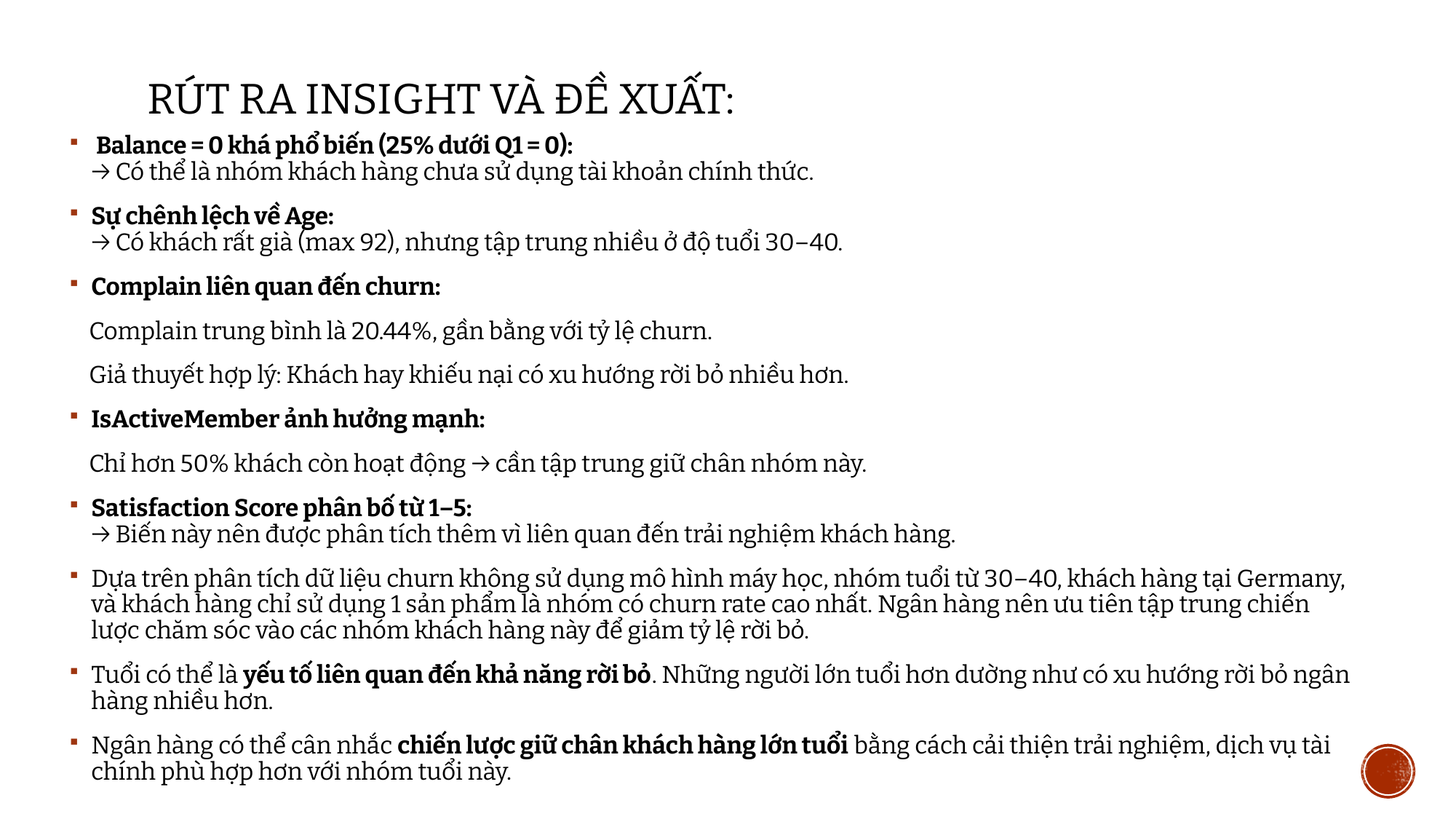

# Rút ra insight và đề xuất:
 Balance = 0 khá phổ biến (25% dưới Q1 = 0):
→ Có thể là nhóm khách hàng chưa sử dụng tài khoản chính thức.
Sự chênh lệch về Age:
→ Có khách rất già (max 92), nhưng tập trung nhiều ở độ tuổi 30–40.
Complain liên quan đến churn:
    Complain trung bình là 20.44%, gần bằng với tỷ lệ churn.
    Giả thuyết hợp lý: Khách hay khiếu nại có xu hướng rời bỏ nhiều hơn.
IsActiveMember ảnh hưởng mạnh:
    Chỉ hơn 50% khách còn hoạt động → cần tập trung giữ chân nhóm này.
Satisfaction Score phân bố từ 1–5:
→ Biến này nên được phân tích thêm vì liên quan đến trải nghiệm khách hàng.
Dựa trên phân tích dữ liệu churn không sử dụng mô hình máy học, nhóm tuổi từ 30–40, khách hàng tại Germany, và khách hàng chỉ sử dụng 1 sản phẩm là nhóm có churn rate cao nhất. Ngân hàng nên ưu tiên tập trung chiến lược chăm sóc vào các nhóm khách hàng này để giảm tỷ lệ rời bỏ.
Tuổi có thể là yếu tố liên quan đến khả năng rời bỏ. Những người lớn tuổi hơn dường như có xu hướng rời bỏ ngân hàng nhiều hơn.
Ngân hàng có thể cân nhắc chiến lược giữ chân khách hàng lớn tuổi bằng cách cải thiện trải nghiệm, dịch vụ tài chính phù hợp hơn với nhóm tuổi này.